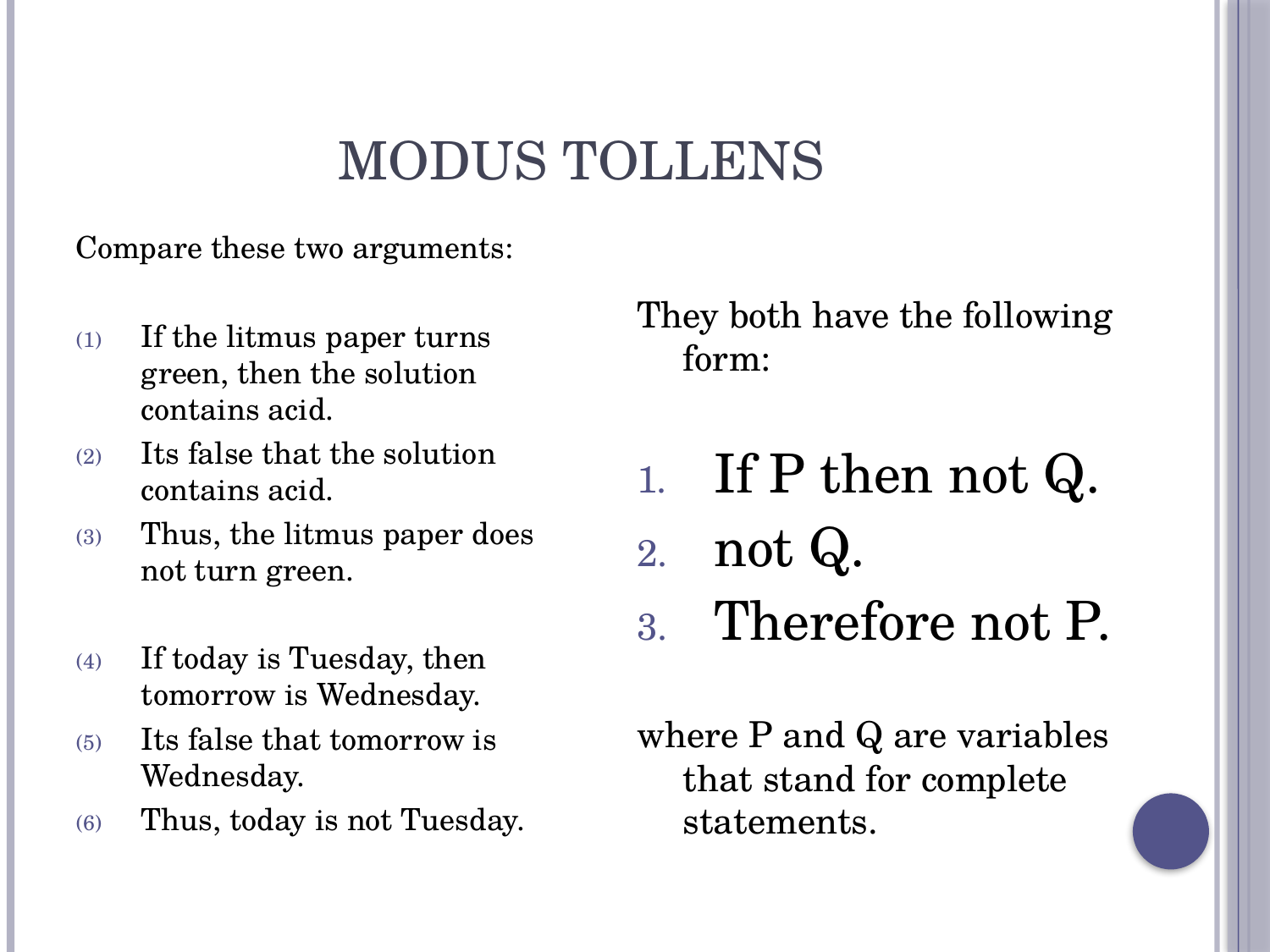

# Modus tollens
Compare these two arguments:

If the litmus paper turns green, then the solution contains acid.
Its false that the solution contains acid.
Thus, the litmus paper does not turn green.

If today is Tuesday, then tomorrow is Wednesday.
Its false that tomorrow is Wednesday.
Thus, today is not Tuesday.

They both have the following form:

If P then not Q.
not Q.
Therefore not P.

where P and Q are variables that stand for complete statements.